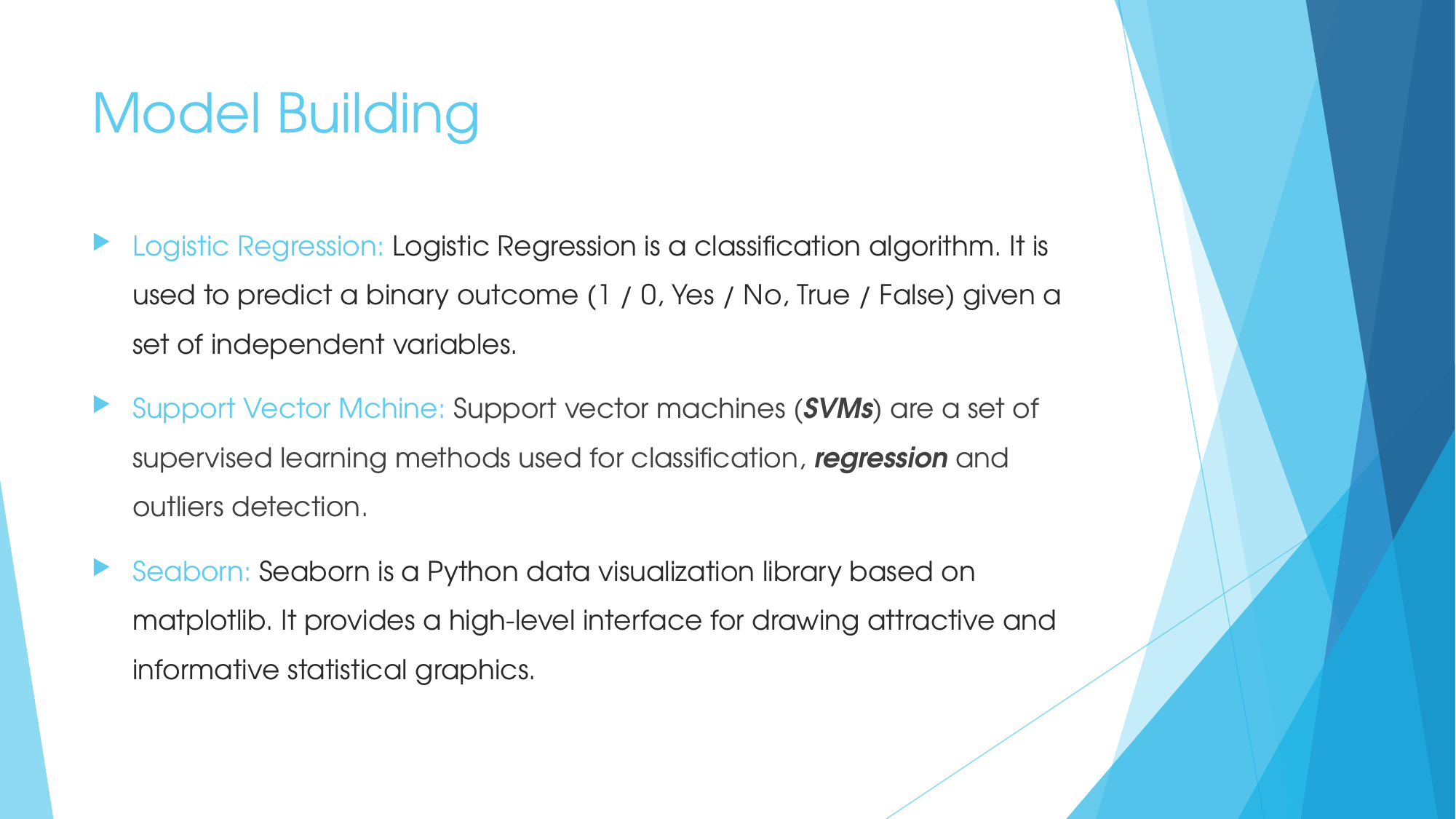

# Model Building
Logistic Regression: Logistic Regression is a classification algorithm. It is used to predict a binary outcome (1 / 0, Yes / No, True / False) given a set of independent variables.
Support Vector Mchine: Support vector machines (SVMs) are a set of supervised learning methods used for classification, regression and outliers detection.
Seaborn: Seaborn is a Python data visualization library based on matplotlib. It provides a high-level interface for drawing attractive and informative statistical graphics.